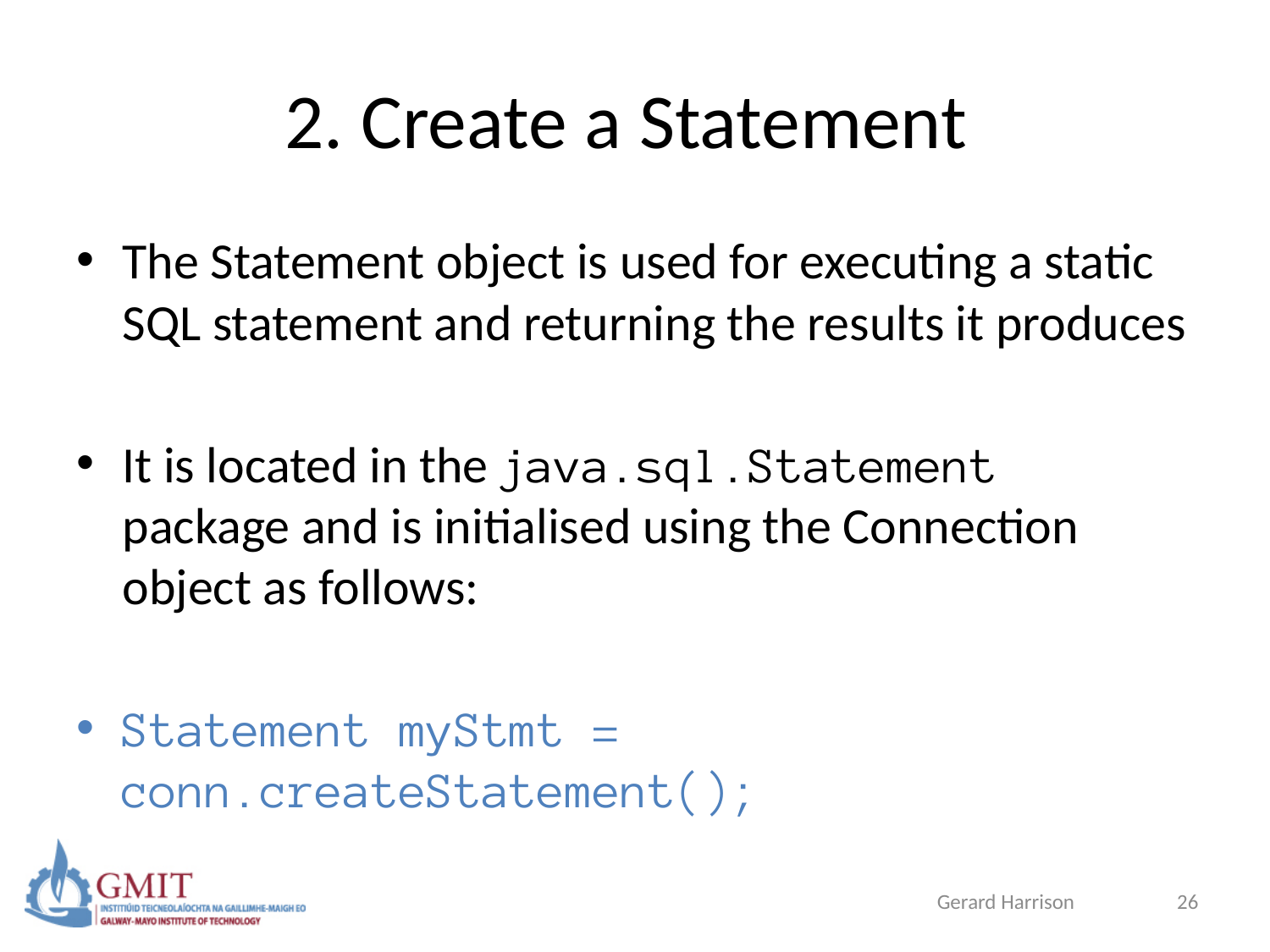

# 2. Create a Statement
The Statement object is used for executing a static SQL statement and returning the results it produces

It is located in the java.sql.Statement package and is initialised using the Connection object as follows:

Statement myStmt = conn.createStatement();
Gerard Harrison
26